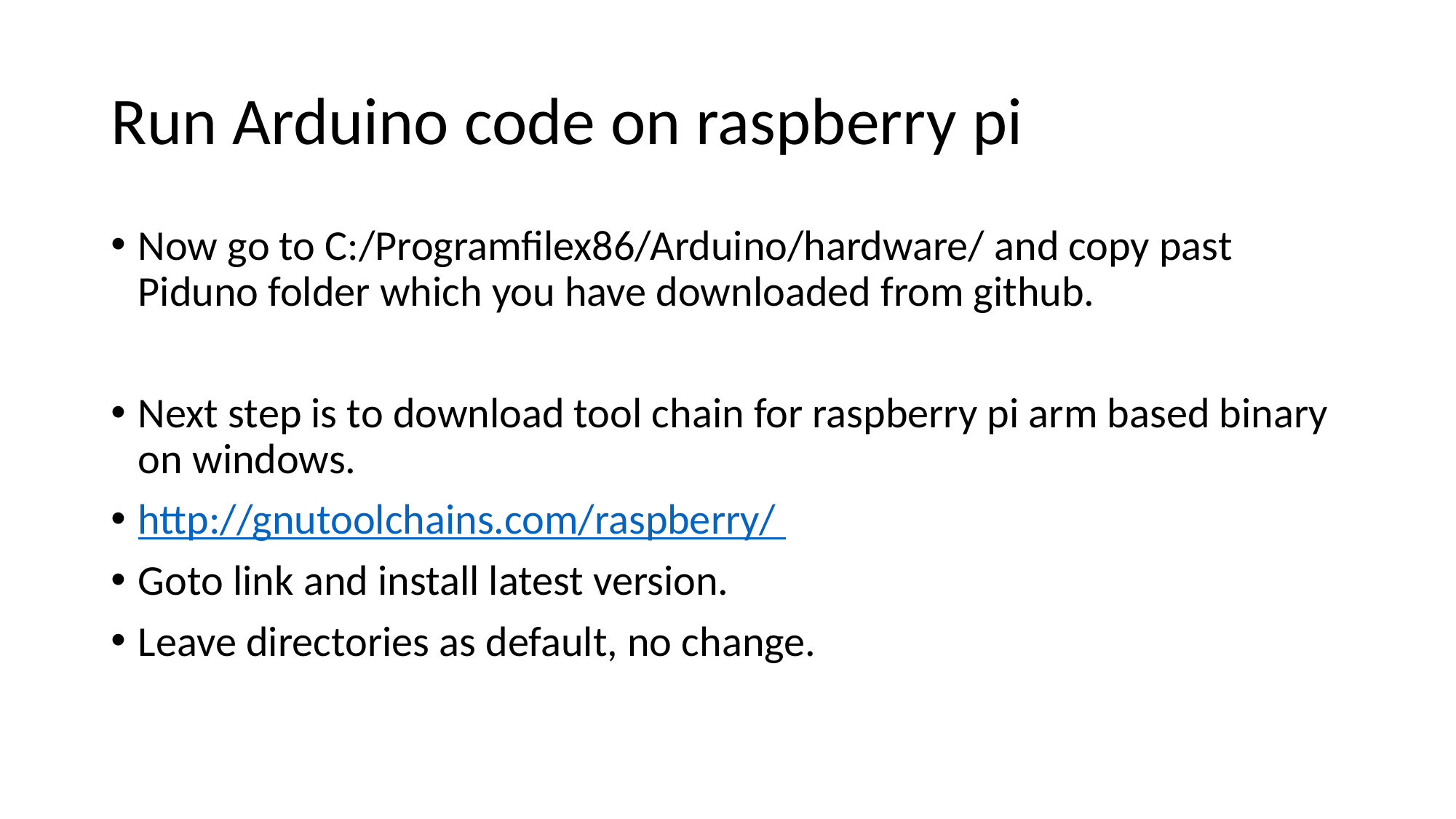

# Run Arduino code on raspberry pi
Now go to C:/Programfilex86/Arduino/hardware/ and copy past Piduno folder which you have downloaded from github.

Next step is to download tool chain for raspberry pi arm based binary on windows.
http://gnutoolchains.com/raspberry/
Goto link and install latest version.
Leave directories as default, no change.